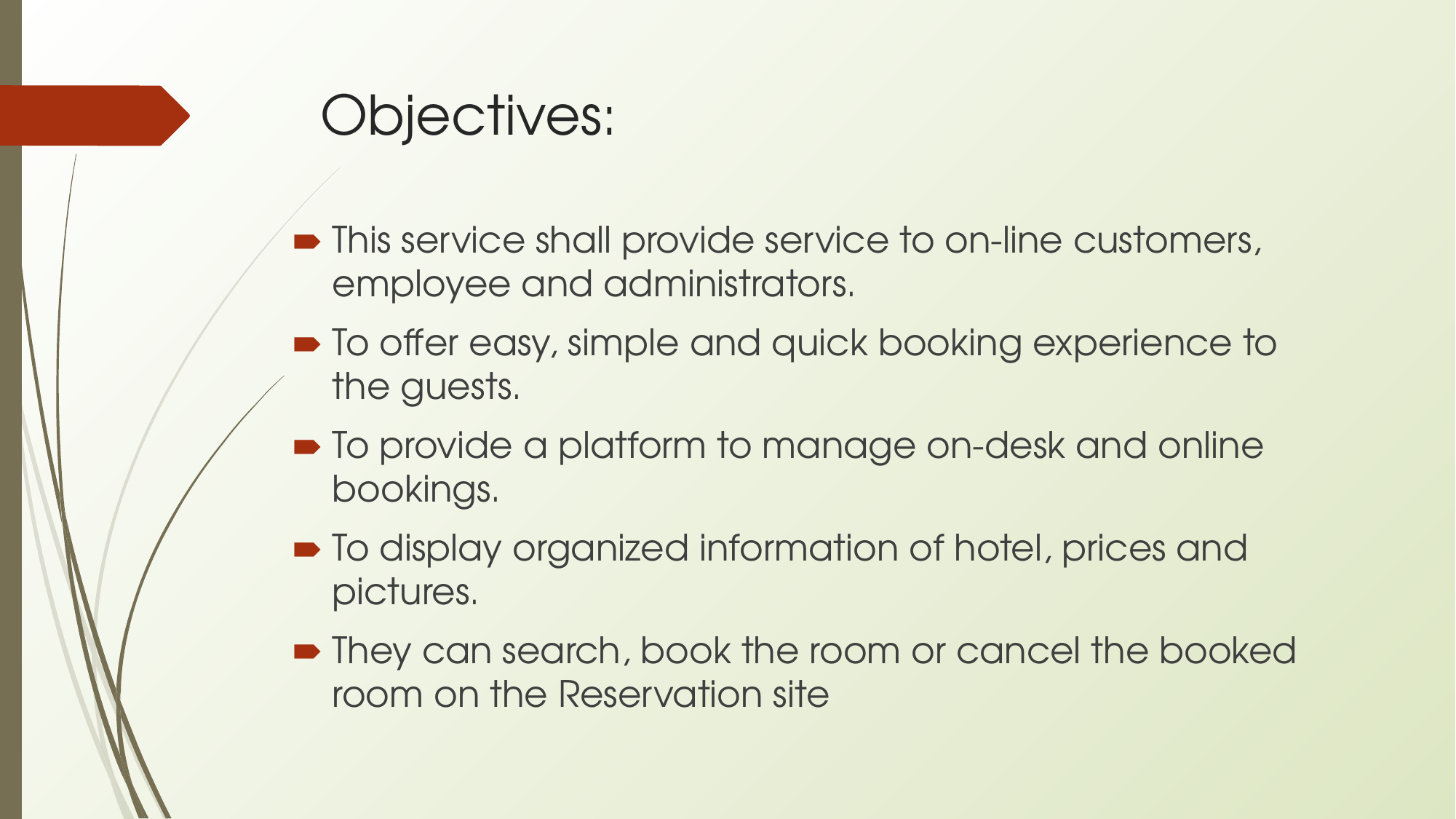

# Objectives:
This service shall provide service to on-line customers, employee and administrators.
To offer easy, simple and quick booking experience to the guests.
To provide a platform to manage on-desk and online bookings.
To display organized information of hotel, prices and pictures.
They can search, book the room or cancel the booked room on the Reservation site